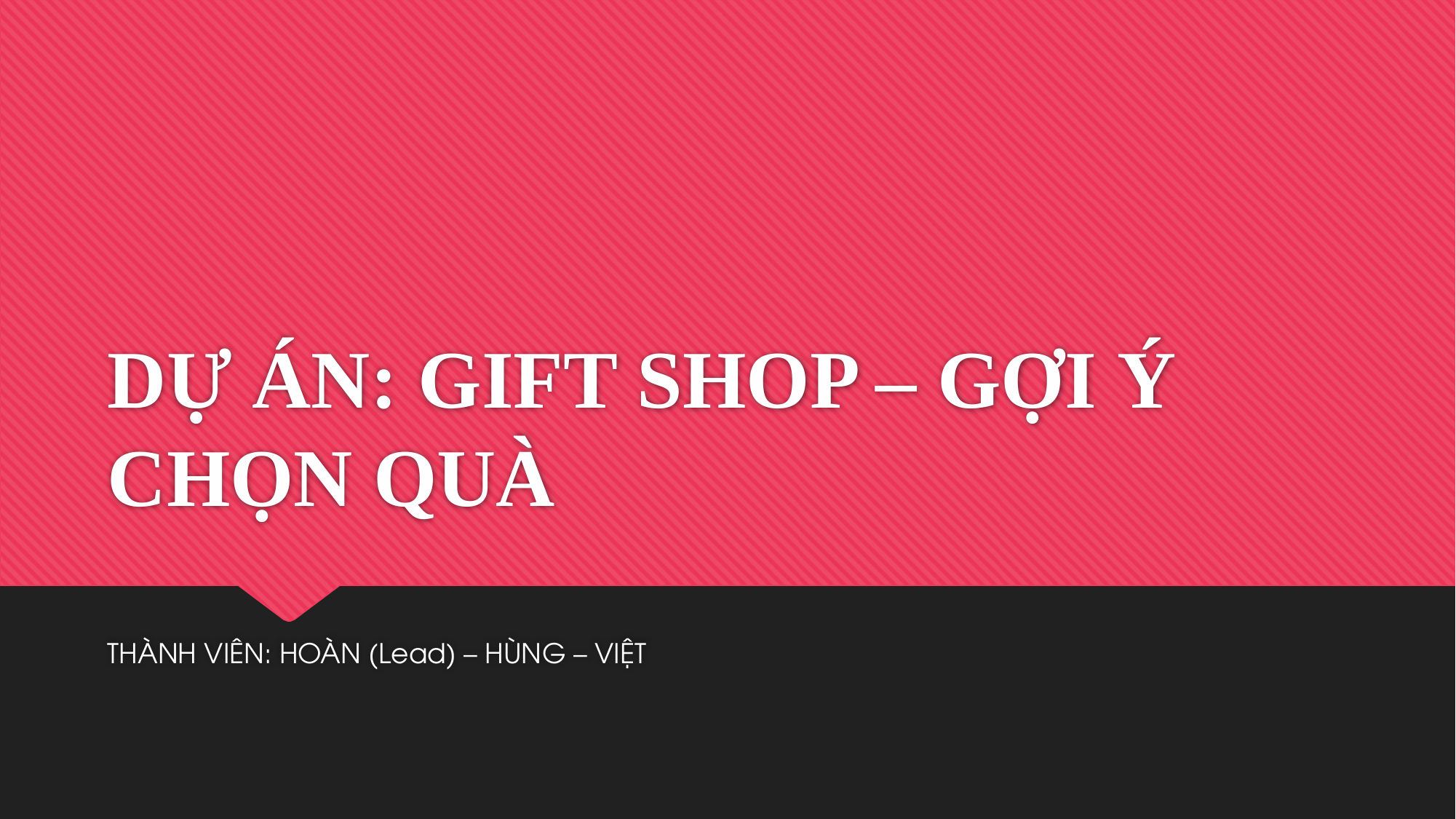

# DỰ ÁN: GIFT SHOP – GỢI Ý CHỌN QUÀ
THÀNH VIÊN: HOÀN (Lead) – HÙNG – VIỆT